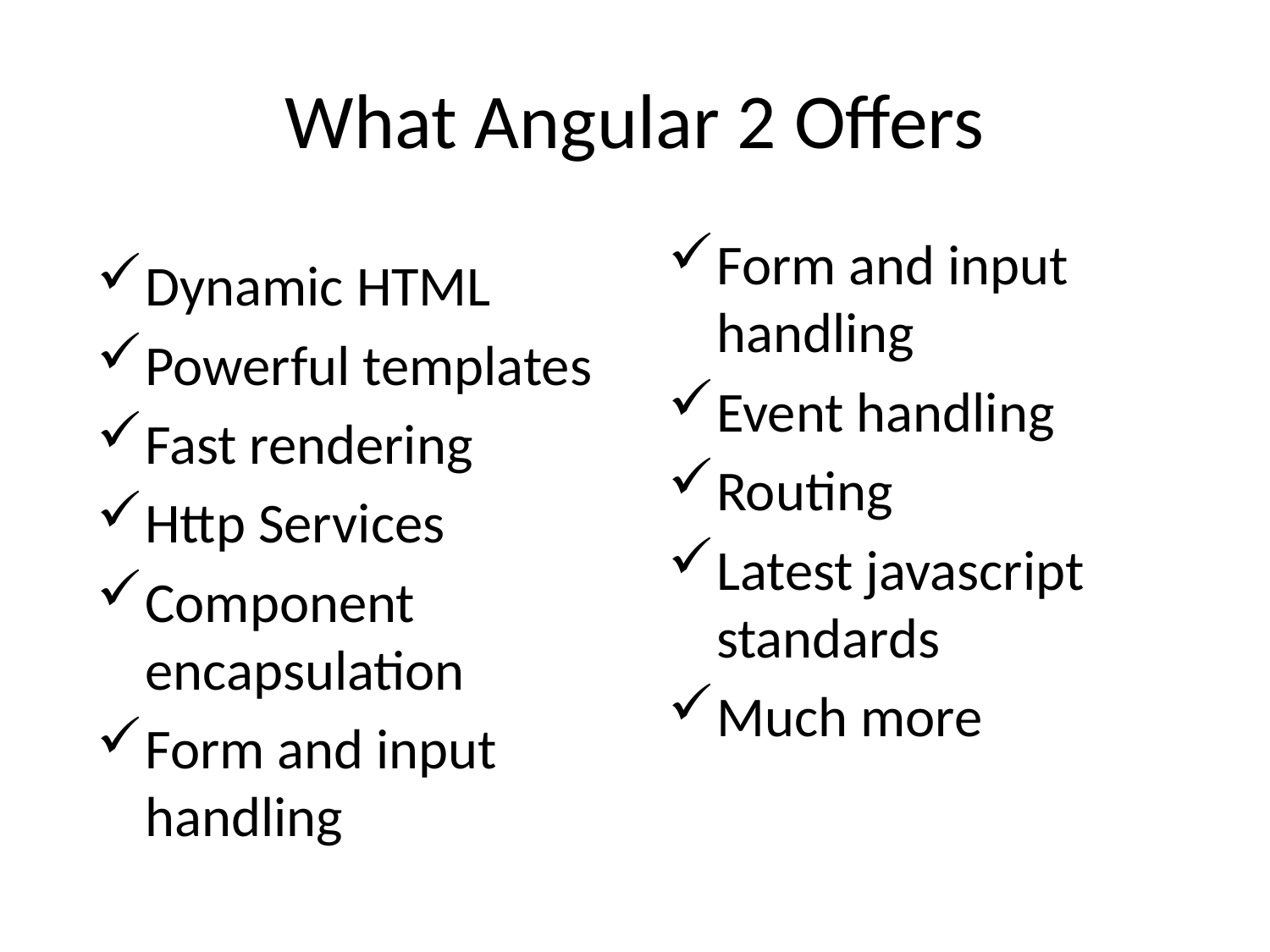

# What Angular 2 Offers
Form and input handling
Event handling
Routing
Latest javascript standards
Much more
Dynamic HTML
Powerful templates
Fast rendering
Http Services
Component encapsulation
Form and input handling